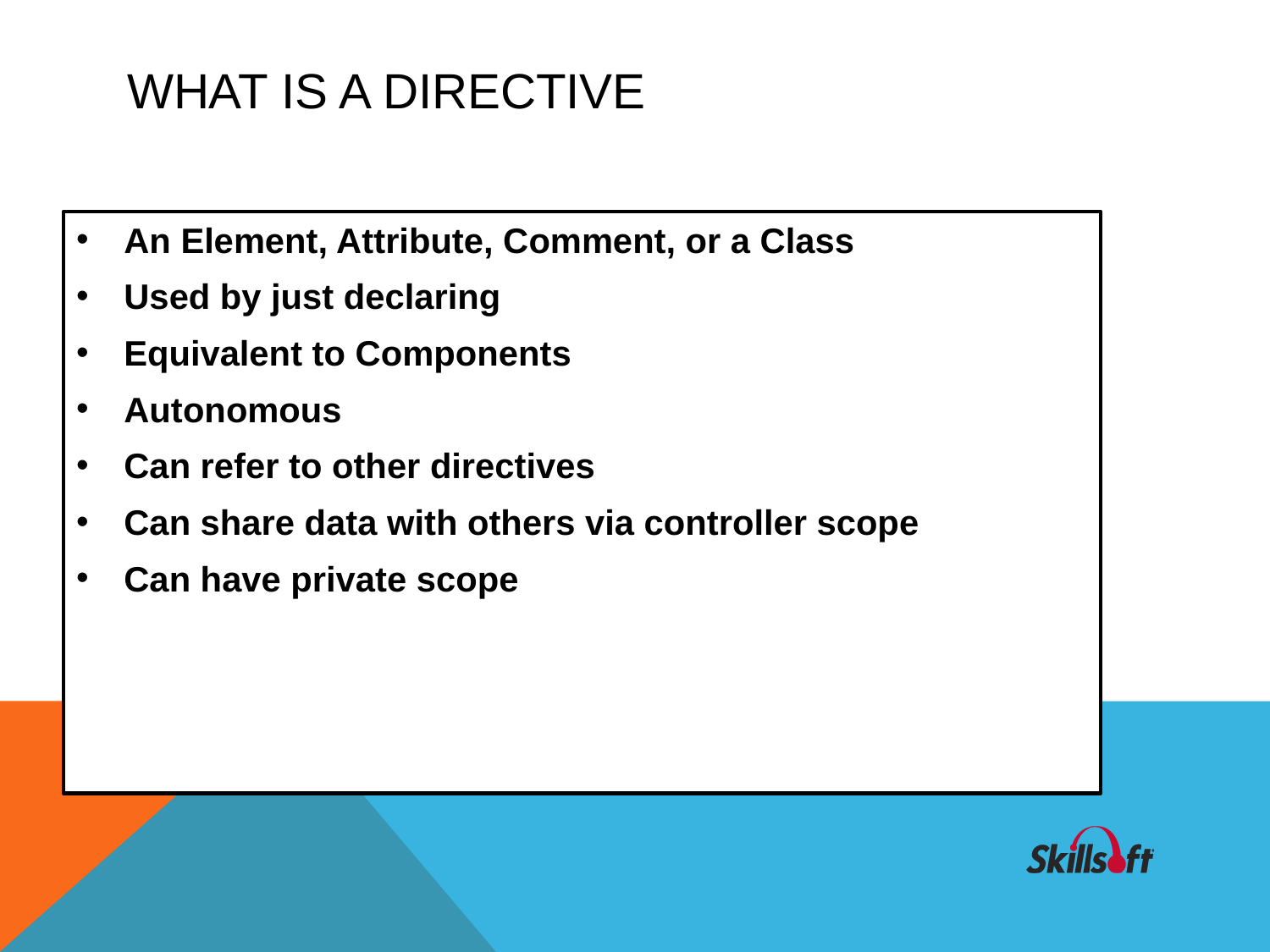

# What is a Directive
An Element, Attribute, Comment, or a Class
Used by just declaring
Equivalent to Components
Autonomous
Can refer to other directives
Can share data with others via controller scope
Can have private scope